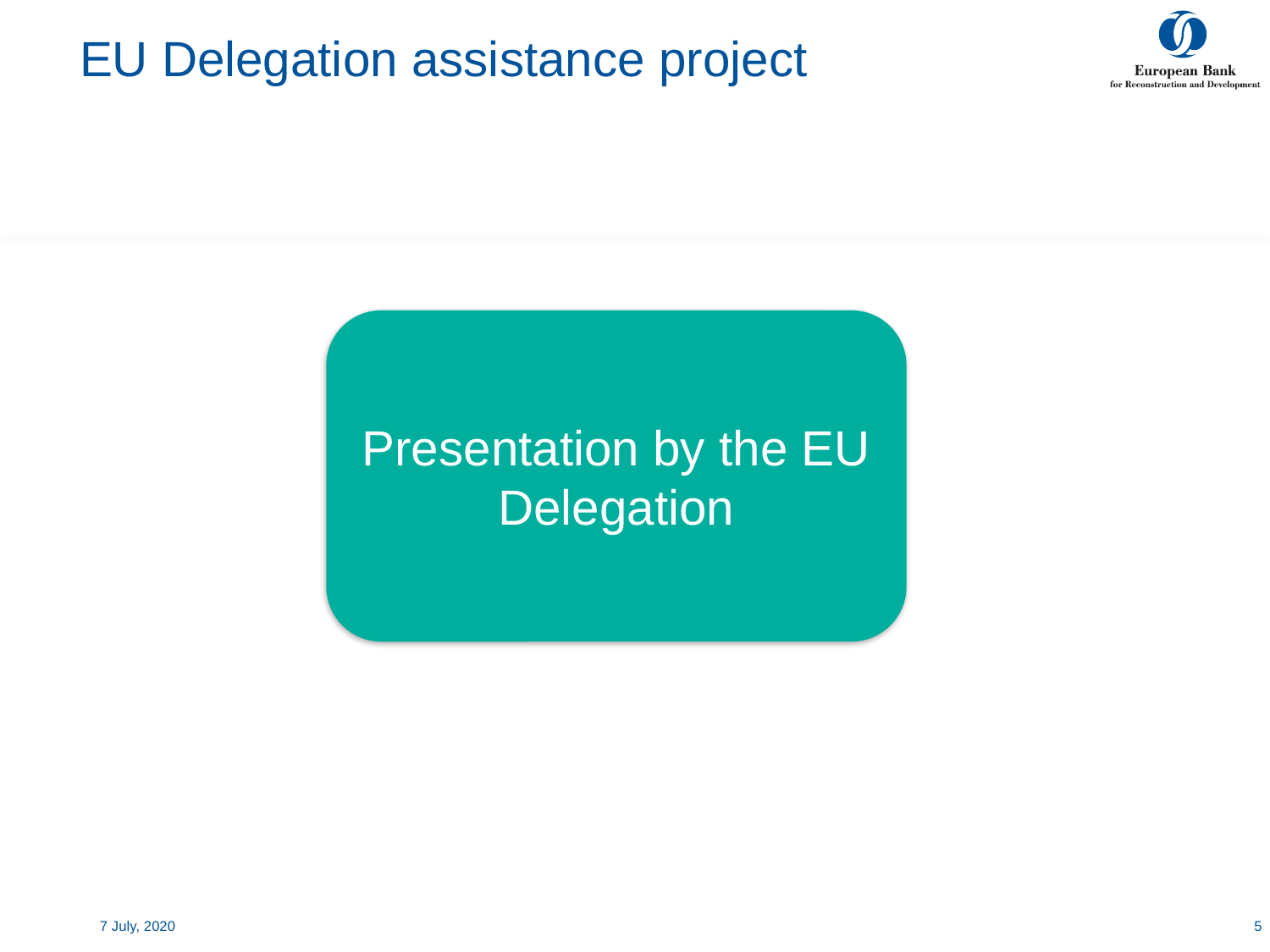

# EU Delegation assistance project
Presentation by the EU Delegation
7 July, 2020
5